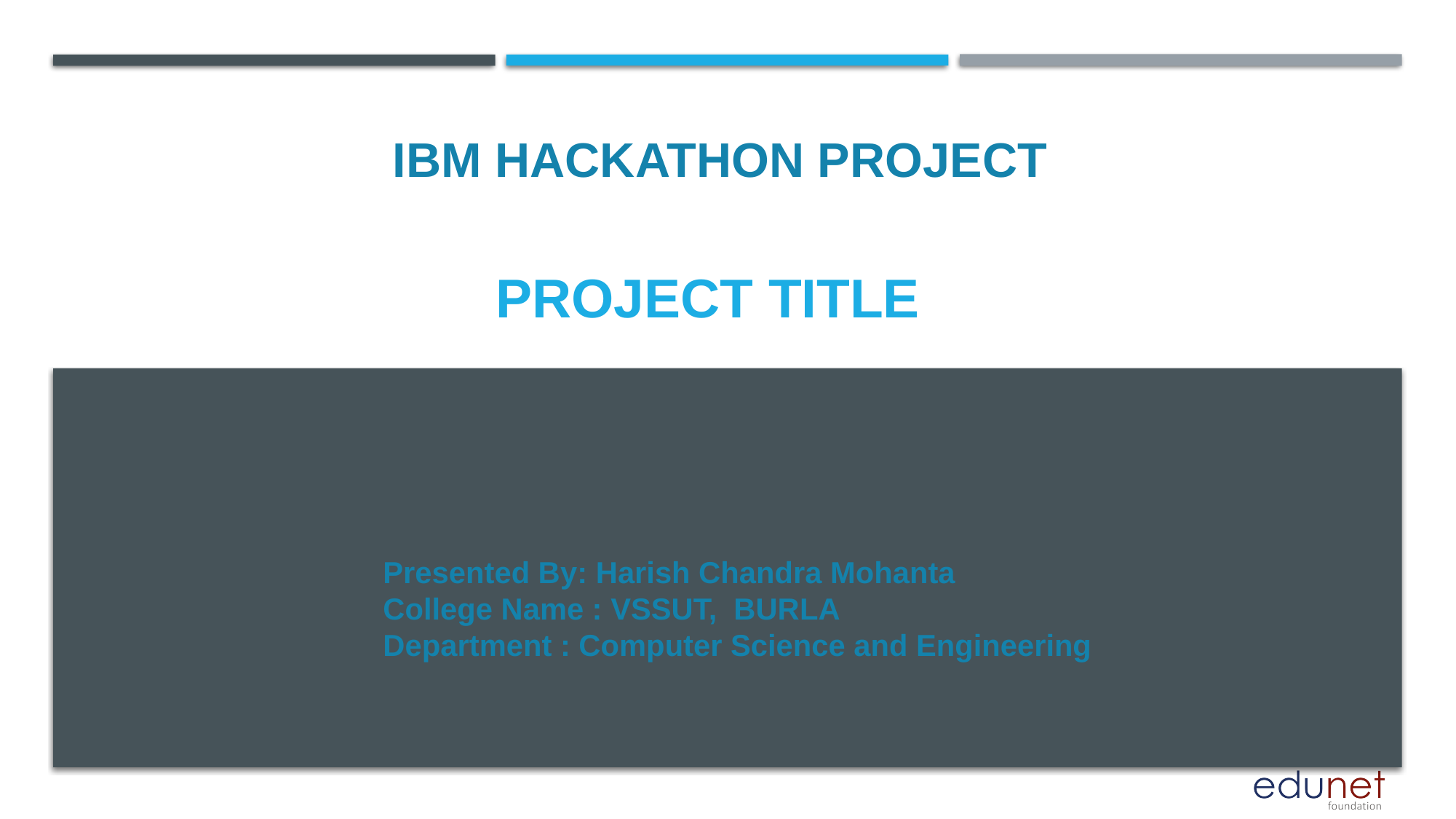

IBM HACKATHON PROJECT
# PROJECT TITLE
Presented By: Harish Chandra Mohanta
College Name : VSSUT,  BURLA
Department : Computer Science and Engineering